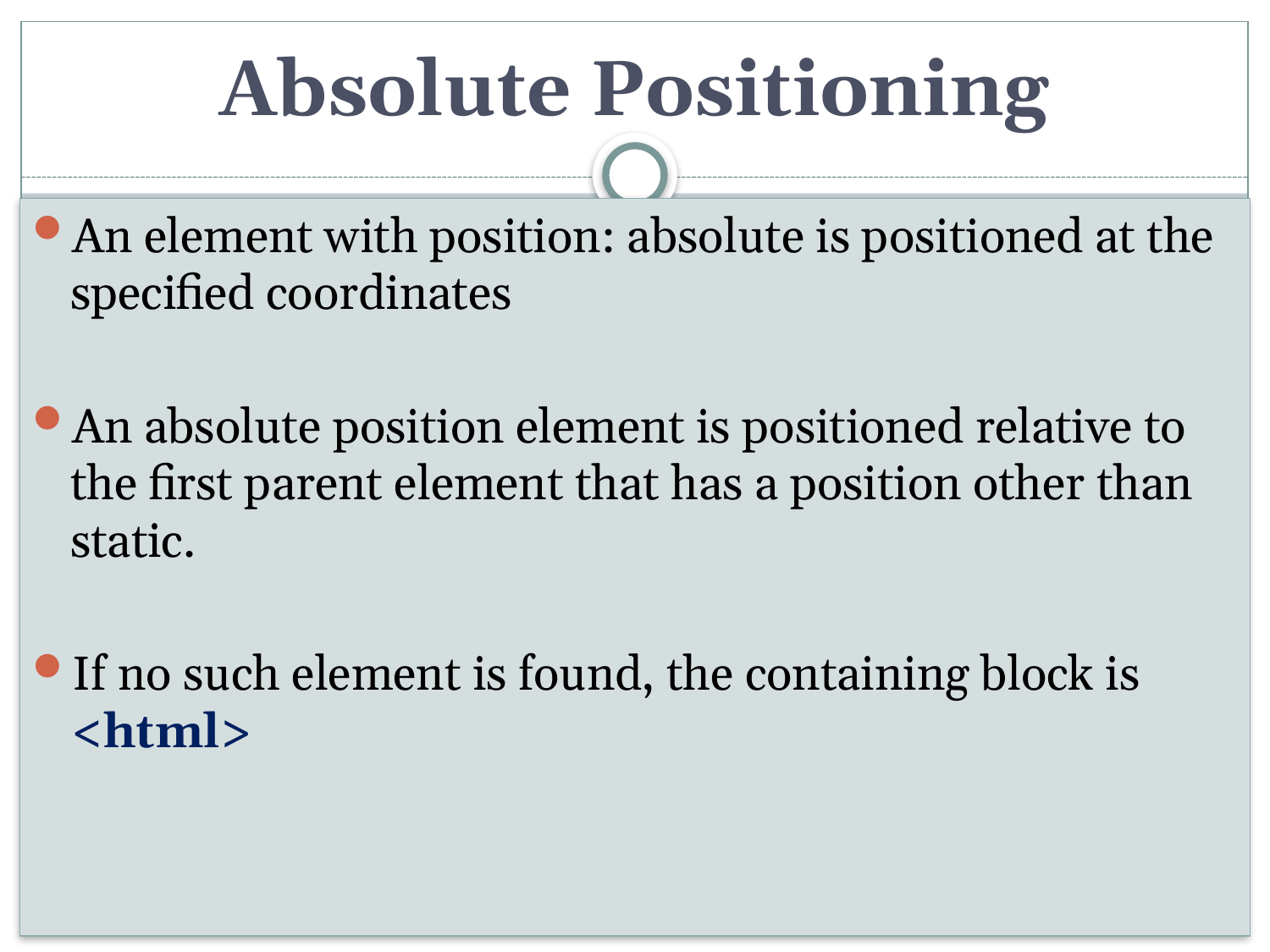

# Absolute Positioning
An element with position: absolute is positioned at the specified coordinates

An absolute position element is positioned relative to the first parent element that has a position other than static.

If no such element is found, the containing block is <html>